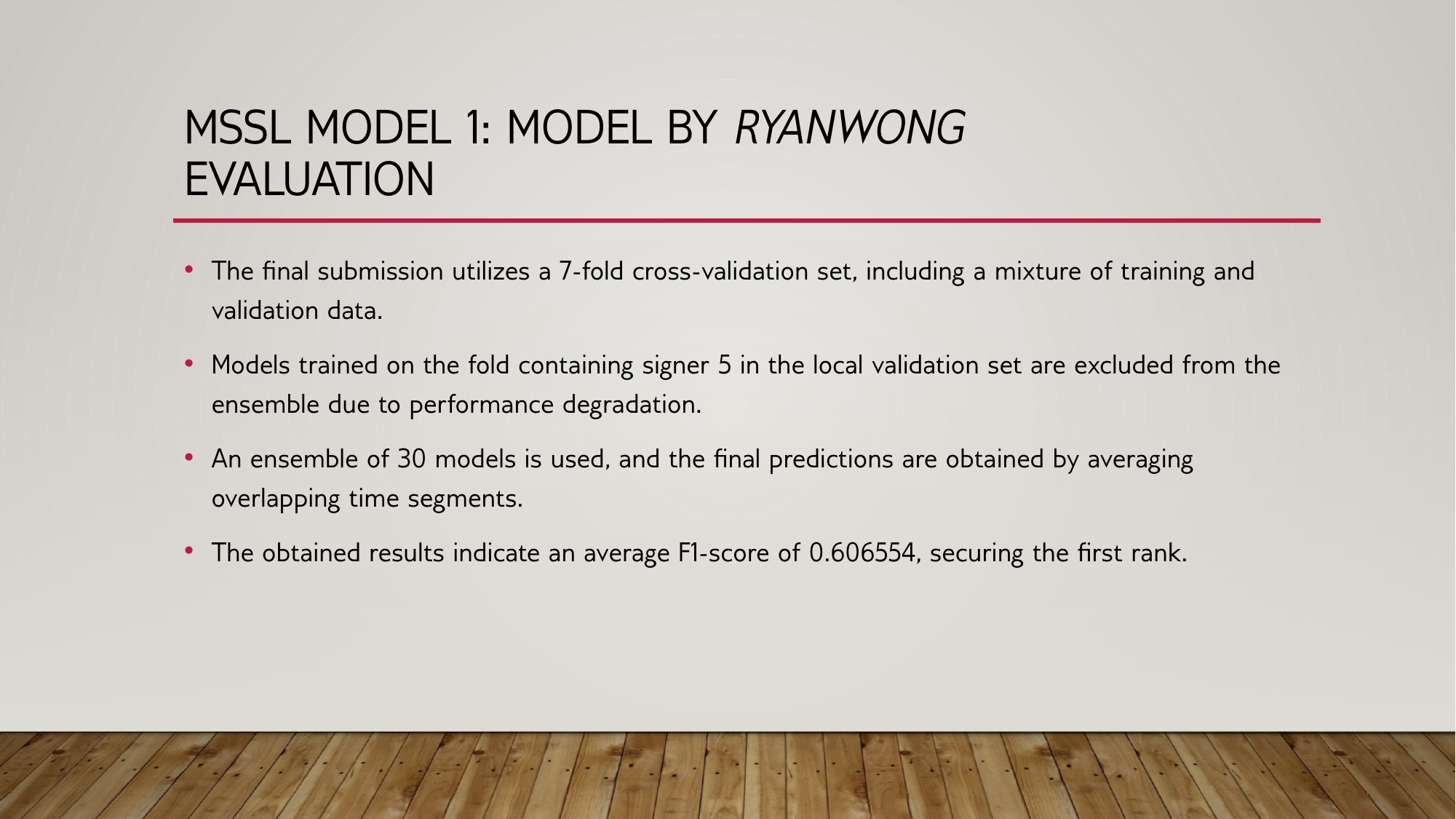

# MSSL MODEL 1: Model by ryanwong EVALUATION
The final submission utilizes a 7-fold cross-validation set, including a mixture of training and validation data.
Models trained on the fold containing signer 5 in the local validation set are excluded from the ensemble due to performance degradation.
An ensemble of 30 models is used, and the final predictions are obtained by averaging overlapping time segments.
The obtained results indicate an average F1-score of 0.606554, securing the first rank.